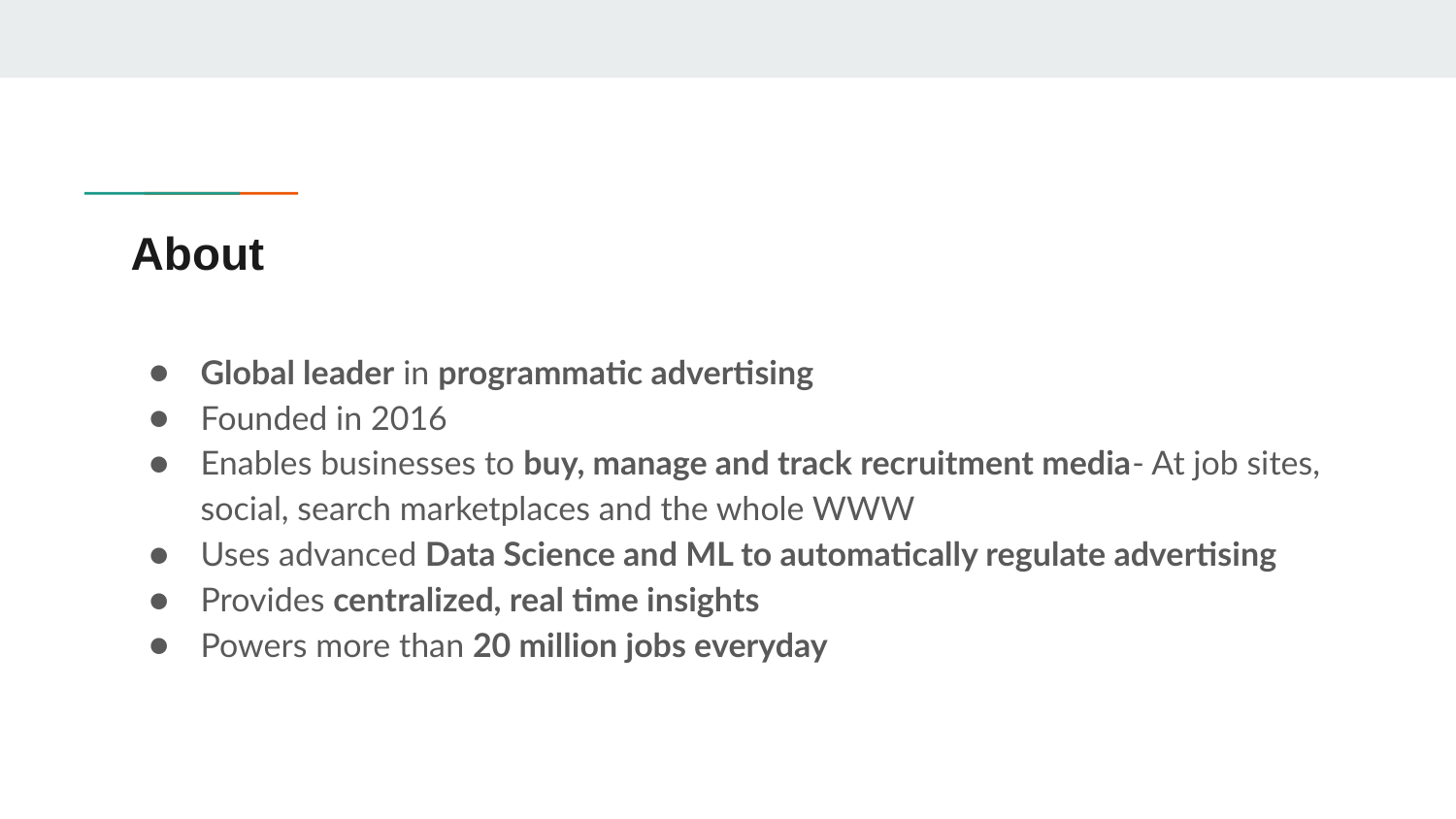

# About
Global leader in programmatic advertising
Founded in 2016
Enables businesses to buy, manage and track recruitment media- At job sites, social, search marketplaces and the whole WWW
Uses advanced Data Science and ML to automatically regulate advertising
Provides centralized, real time insights
Powers more than 20 million jobs everyday